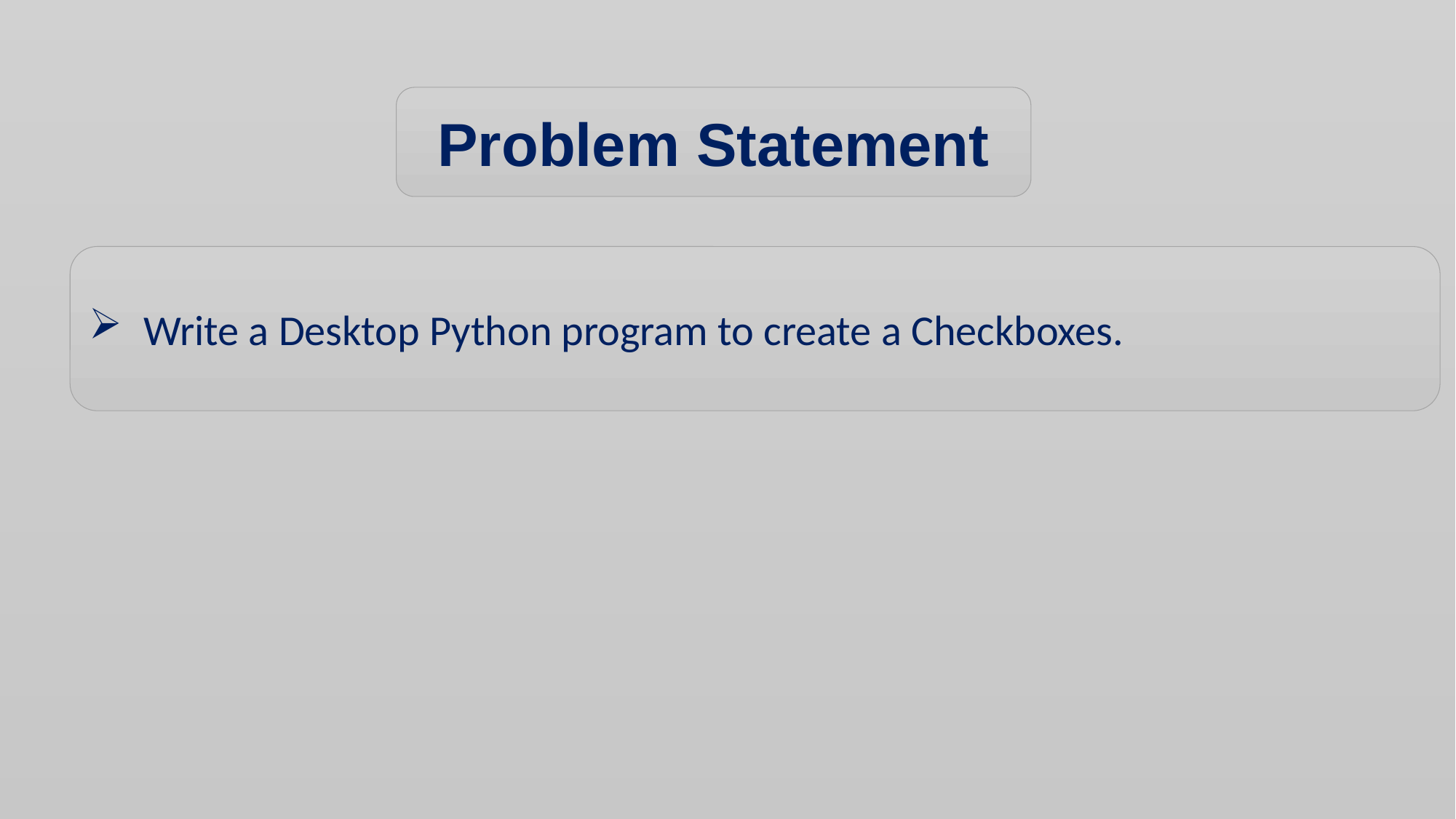

Problem Statement
Write a Desktop Python program to create a Checkboxes.